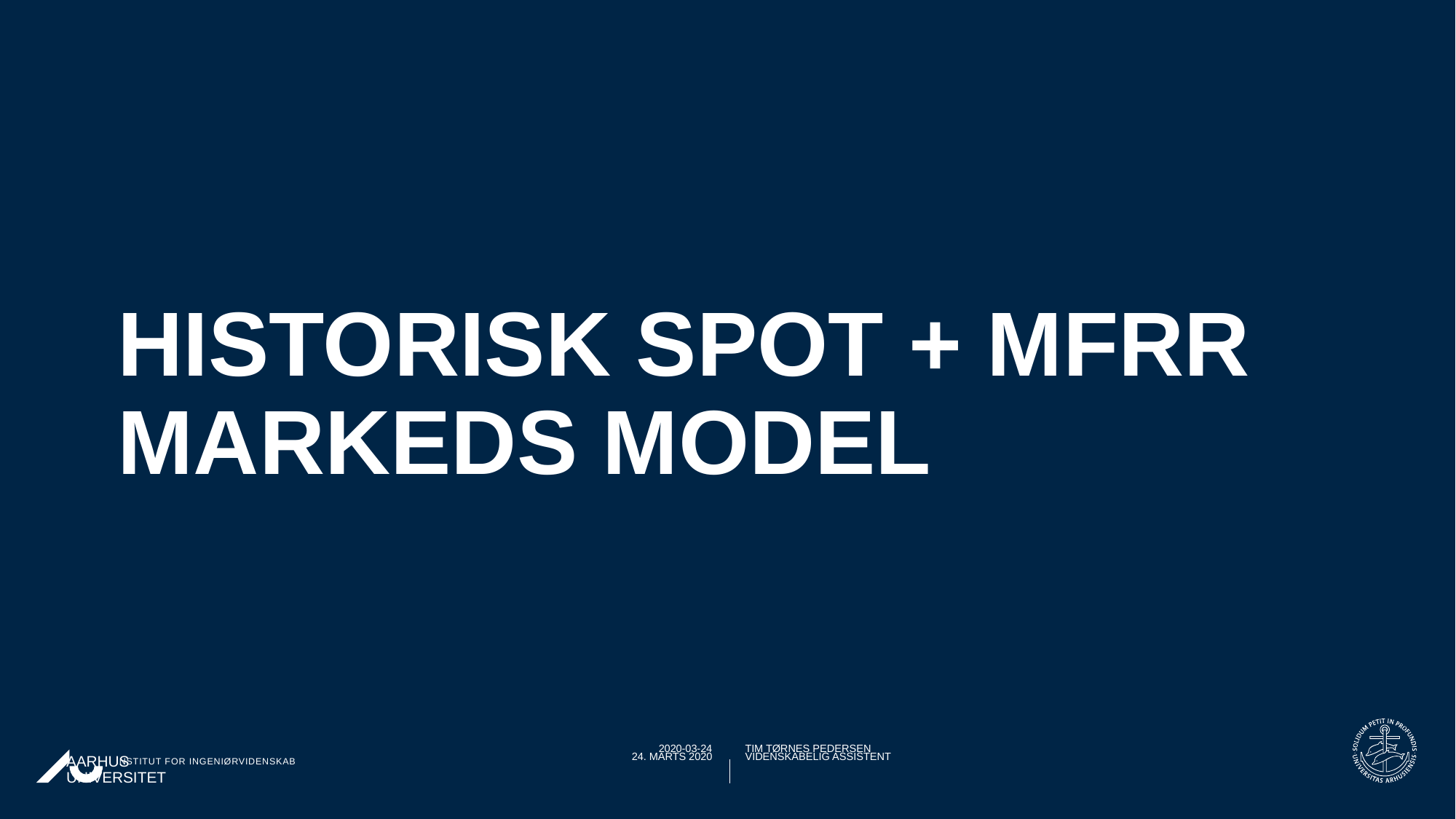

# Historisk Spot + mfrr markeds model